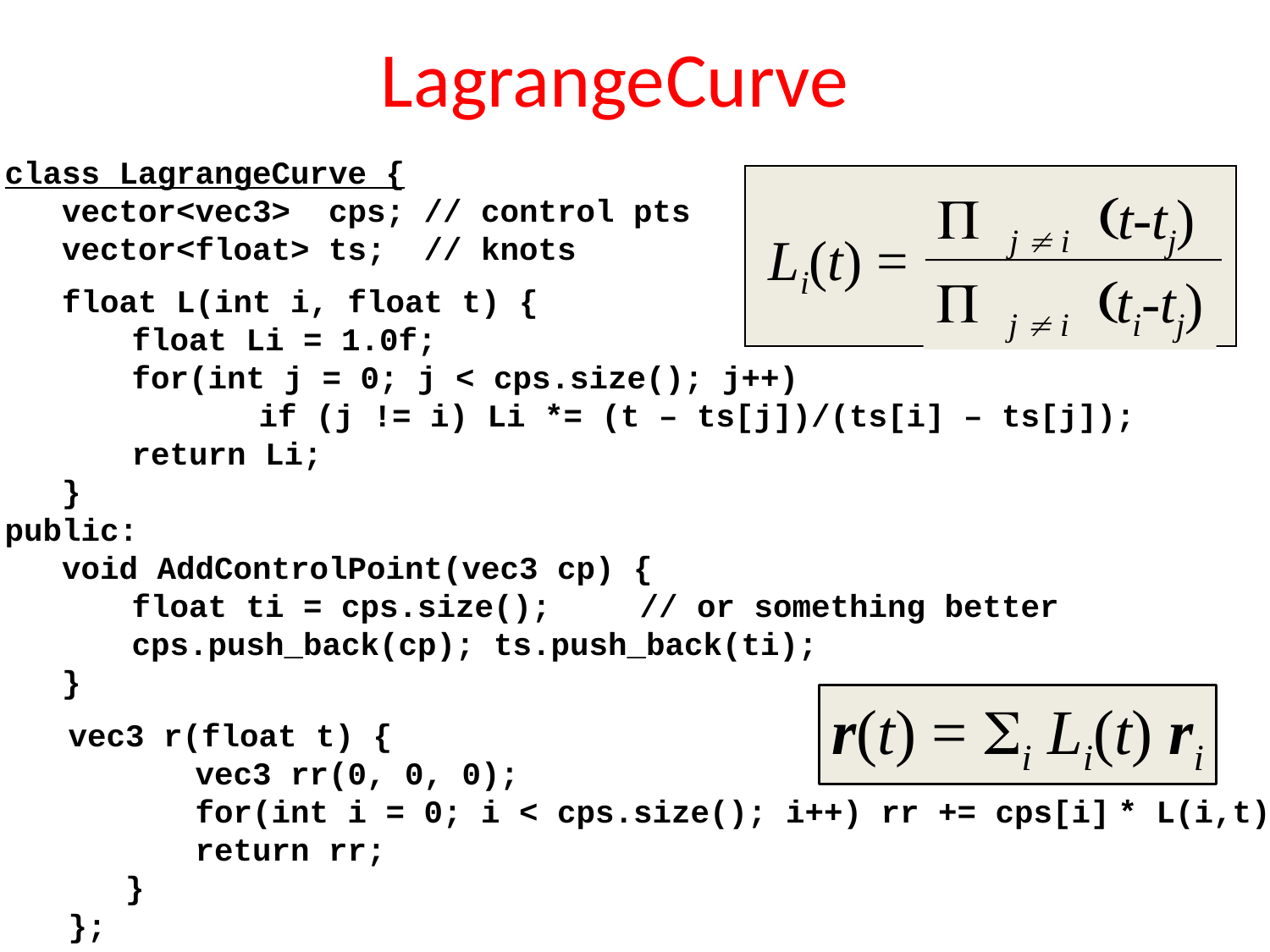

# LagrangeCurve
class LagrangeCurve {
   vector<vec3>  cps; // control pts
   vector<float> ts;  // knots

   float L(int i, float t) {
	float Li = 1.0f;
      	for(int j = 0; j < cps.size(); j++)
		if (j != i) Li *= (t – ts[j])/(ts[i] – ts[j]);
	return Li;
   }
public:
   void AddControlPoint(vec3 cp) {
	float ti = cps.size(); 	// or something better
	cps.push_back(cp); ts.push_back(ti);
   }

vec3 r(float t) {
	vec3 rr(0, 0, 0);
      	for(int i = 0; i < cps.size(); i++) rr += cps[i] * L(i,t);
      	return rr;
   }
};

Π j ≠ i (t-tj)
Li(t) =

Π j ≠ i (ti-tj)
r(t) = Σi Li(t) ri